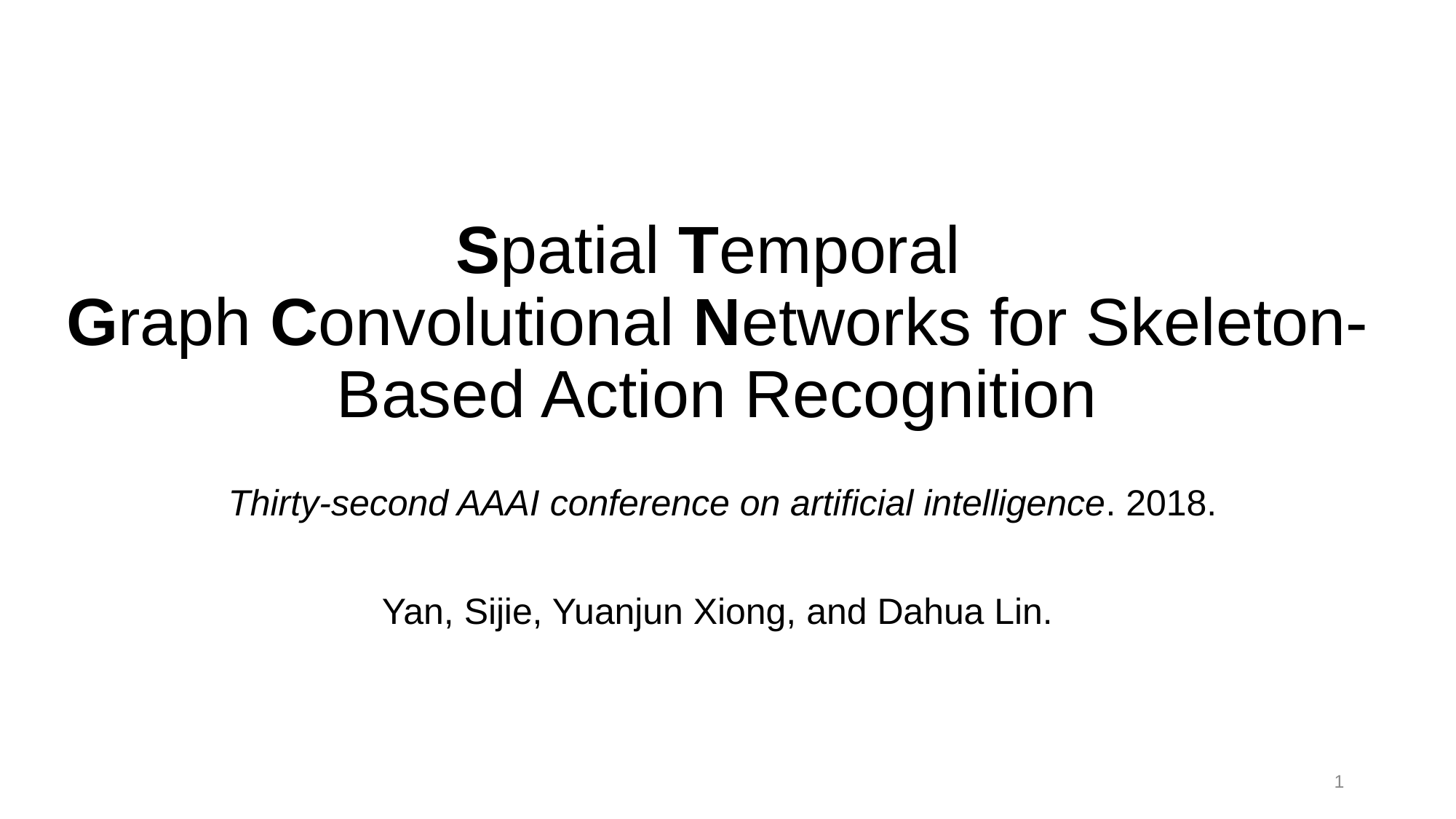

# Spatial Temporal Graph Convolutional Networks for Skeleton-Based Action Recognition
 Thirty-second AAAI conference on artificial intelligence. 2018.

Yan, Sijie, Yuanjun Xiong, and Dahua Lin.
1